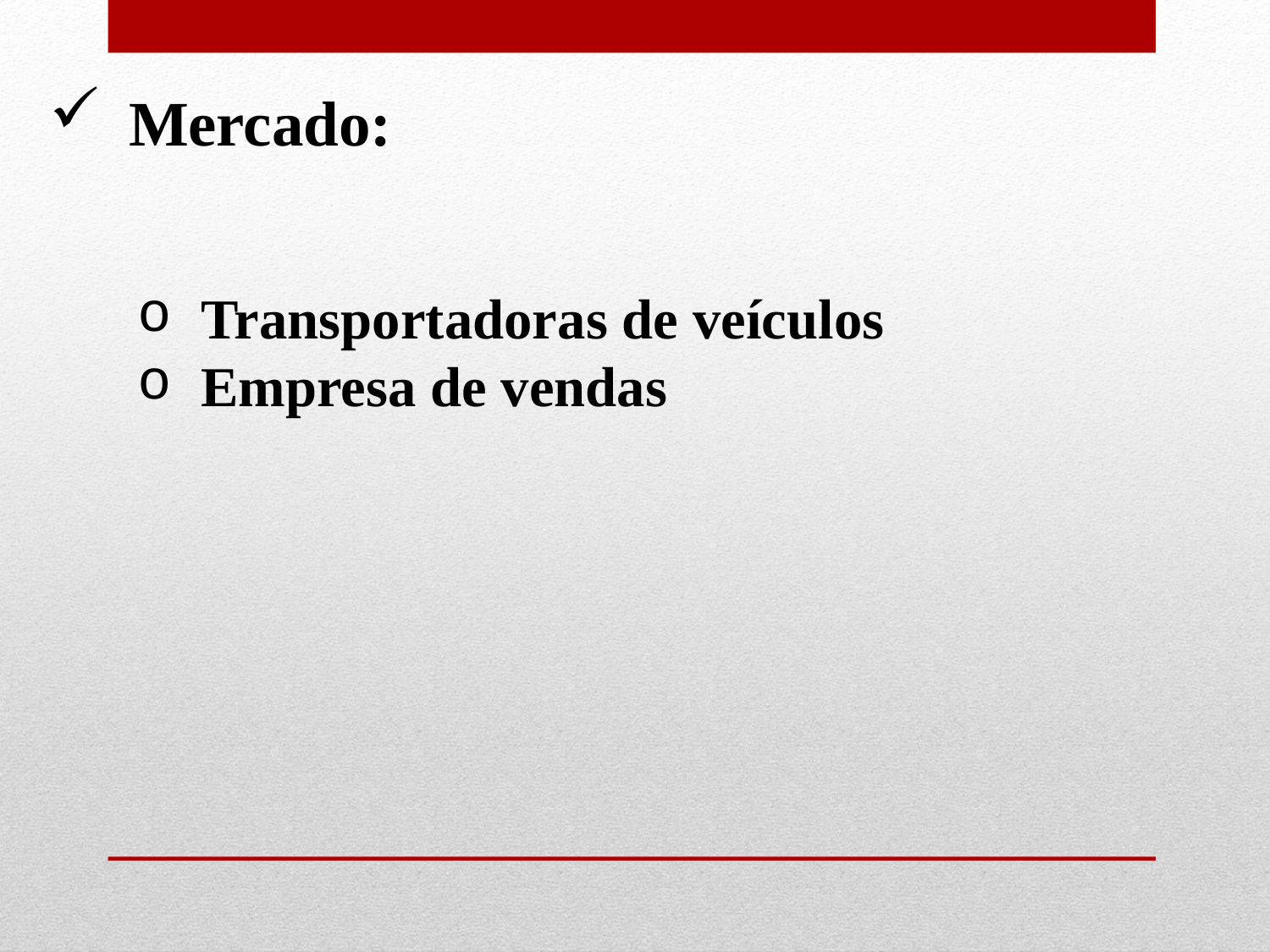

Mercado:
Transportadoras de veículos
Empresa de vendas